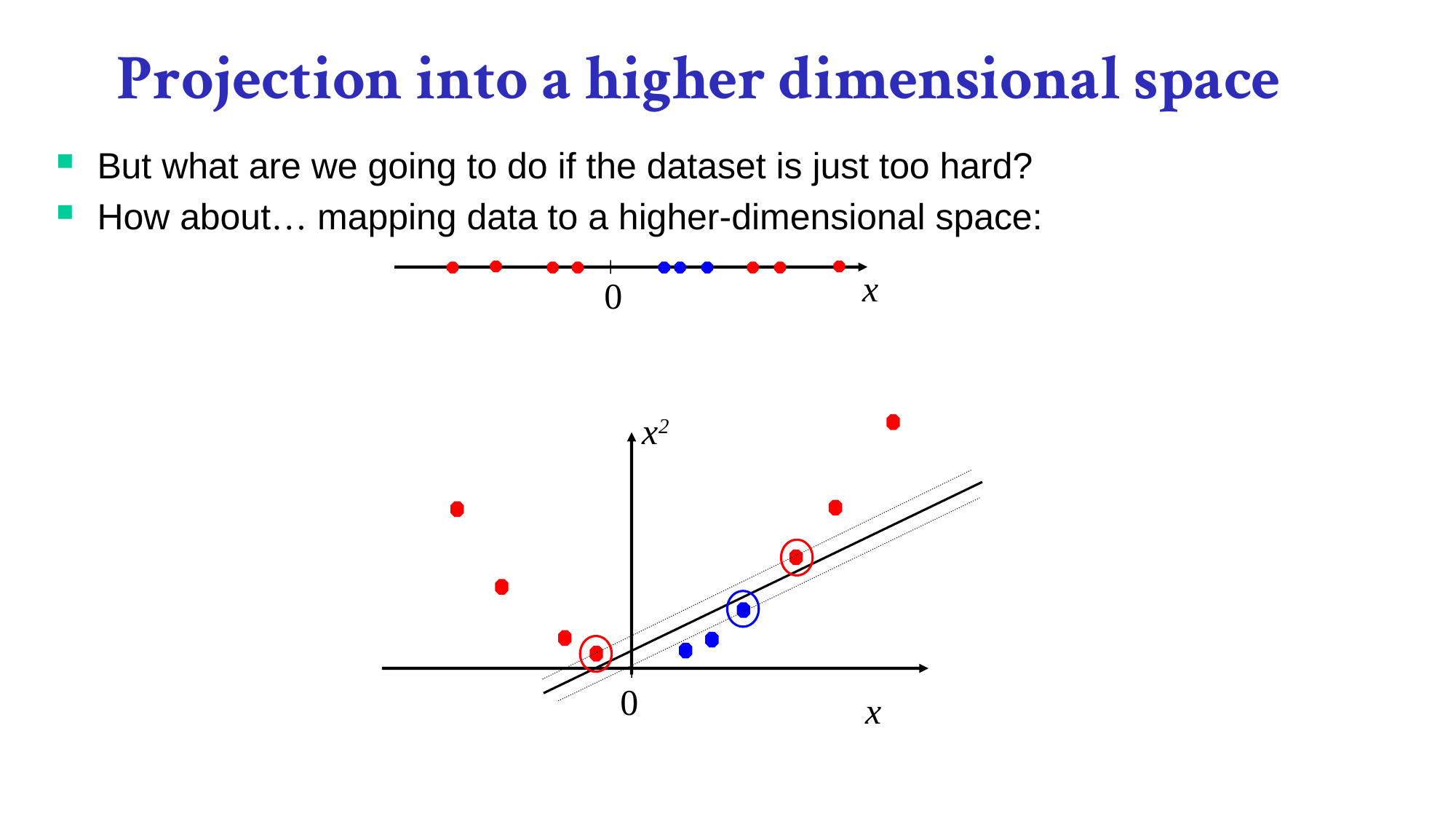

Projection into a higher dimensional space
But what are we going to do if the dataset is just too hard?
How about… mapping data to a higher-dimensional space:

x

0
x2

0
x